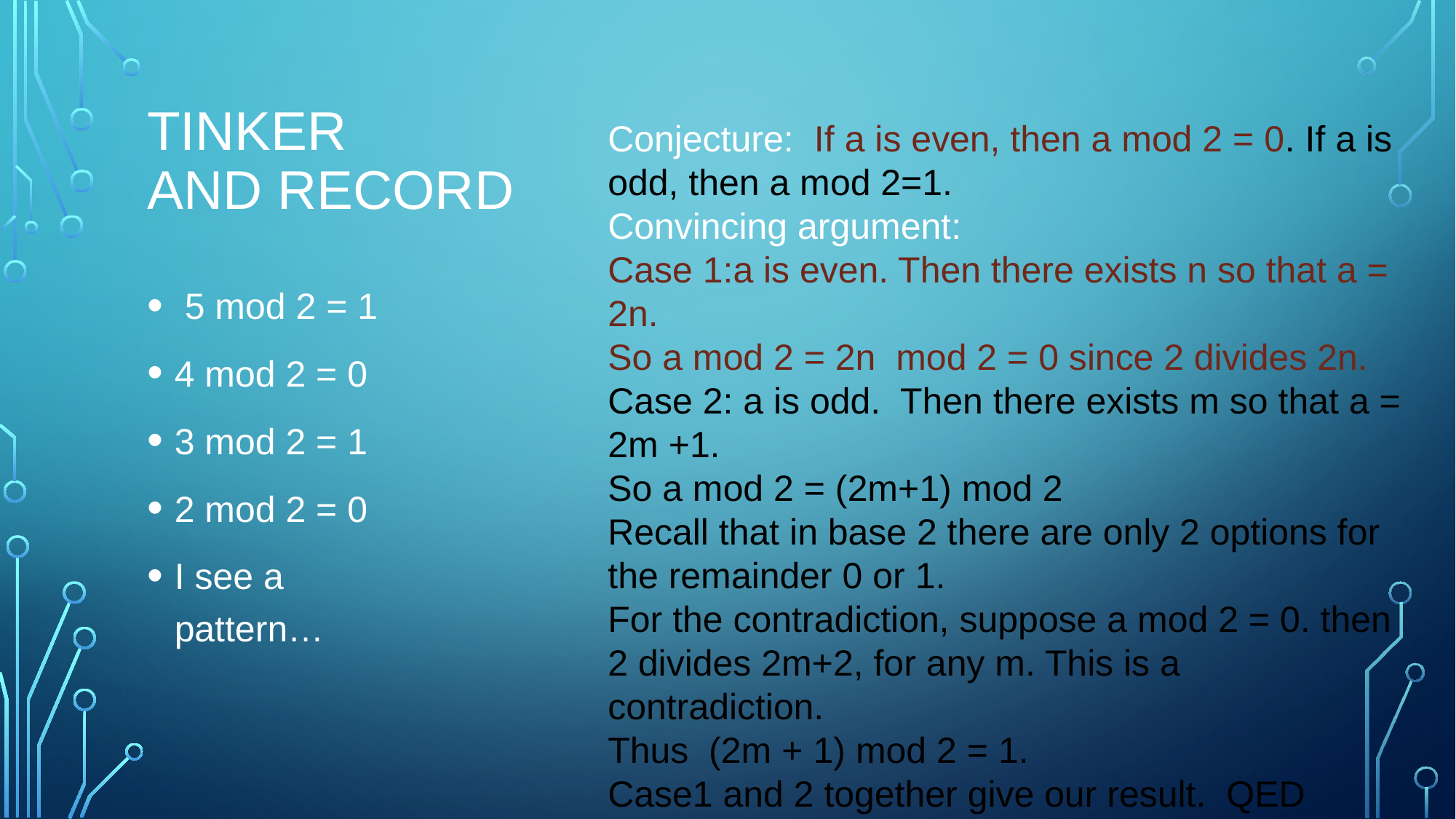

# Tinker and record
Conjecture:  If a is even, then a mod 2 = 0. If a is odd, then a mod 2=1.
Convincing argument:
Case 1:a is even. Then there exists n so that a = 2n.
So a mod 2 = 2n  mod 2 = 0 since 2 divides 2n.
Case 2: a is odd.  Then there exists m so that a = 2m +1.
So a mod 2 = (2m+1) mod 2
Recall that in base 2 there are only 2 options for the remainder 0 or 1.
For the contradiction, suppose a mod 2 = 0. then 2 divides 2m+2, for any m. This is a contradiction.
Thus  (2m + 1) mod 2 = 1.
Case1 and 2 together give our result.  QED

 5 mod 2 = 1
4 mod 2 = 0
3 mod 2 = 1
2 mod 2 = 0
I see a pattern…